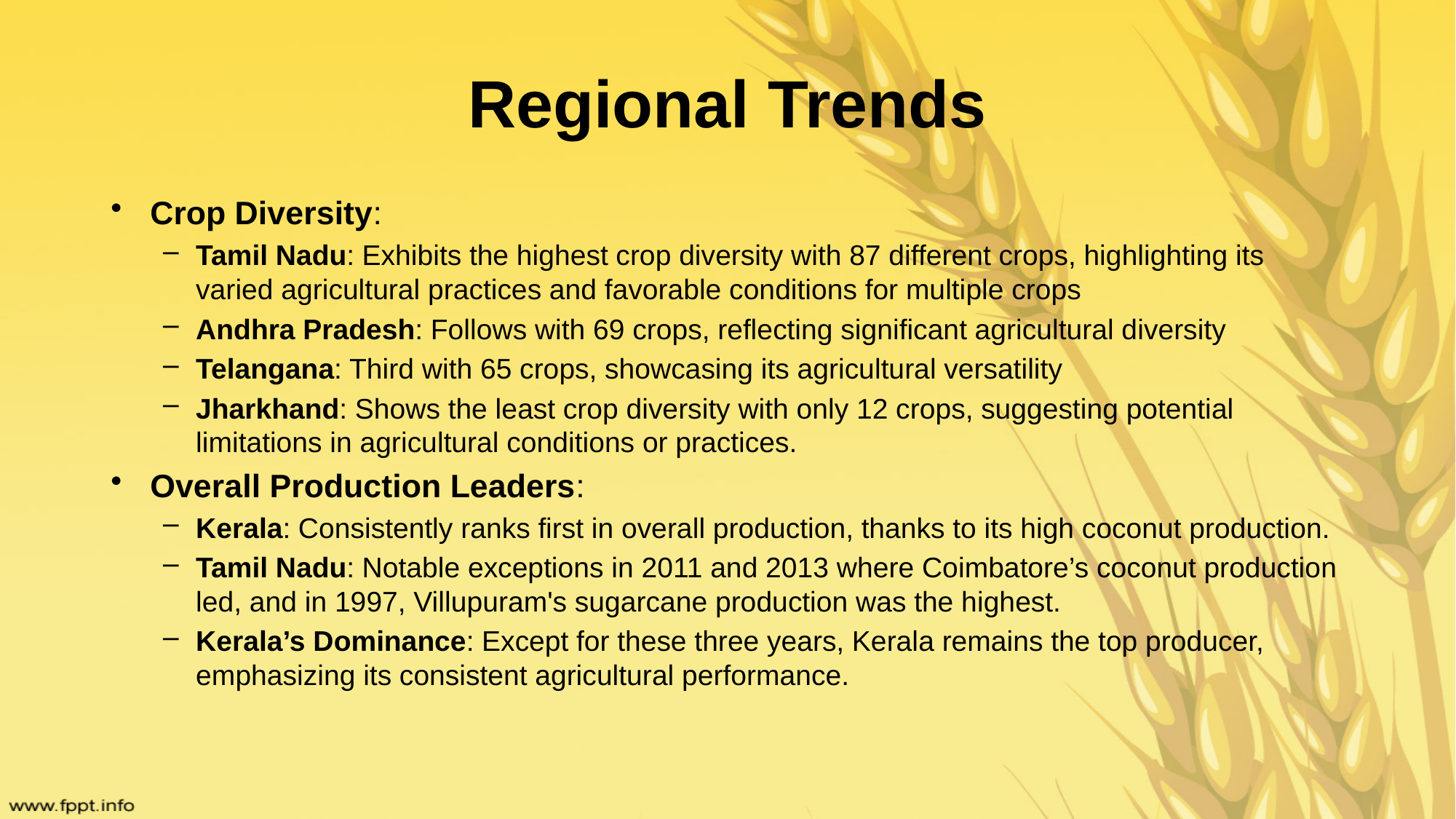

# Regional Trends
Crop Diversity:
Tamil Nadu: Exhibits the highest crop diversity with 87 different crops, highlighting its varied agricultural practices and favorable conditions for multiple crops
Andhra Pradesh: Follows with 69 crops, reflecting significant agricultural diversity
Telangana: Third with 65 crops, showcasing its agricultural versatility
Jharkhand: Shows the least crop diversity with only 12 crops, suggesting potential limitations in agricultural conditions or practices.
Overall Production Leaders:
Kerala: Consistently ranks first in overall production, thanks to its high coconut production.
Tamil Nadu: Notable exceptions in 2011 and 2013 where Coimbatore’s coconut production led, and in 1997, Villupuram's sugarcane production was the highest.
Kerala’s Dominance: Except for these three years, Kerala remains the top producer, emphasizing its consistent agricultural performance.